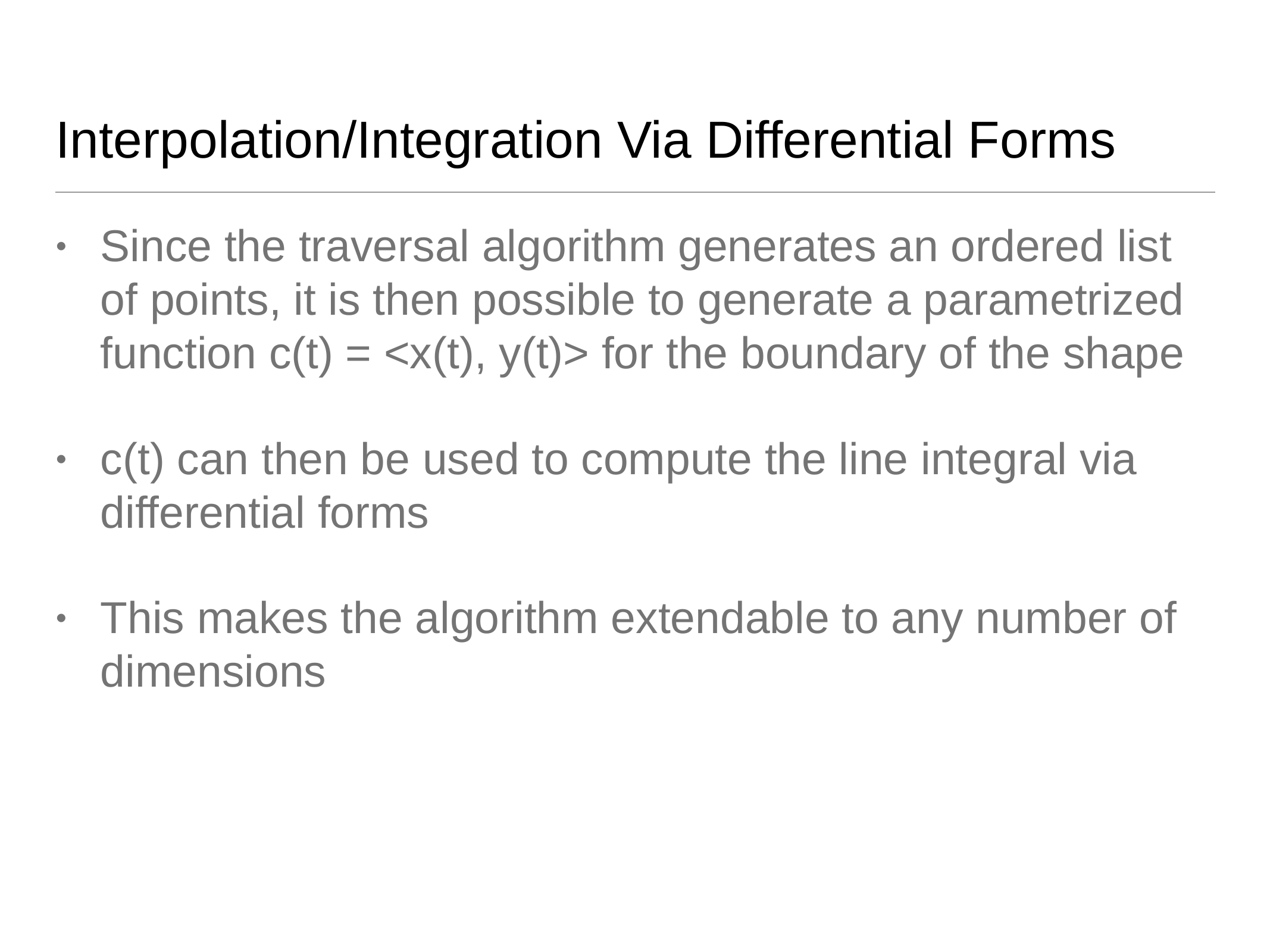

# Interpolation/Integration Via Differential Forms
Since the traversal algorithm generates an ordered list of points, it is then possible to generate a parametrized function c(t) = <x(t), y(t)> for the boundary of the shape
c(t) can then be used to compute the line integral via differential forms
This makes the algorithm extendable to any number of dimensions